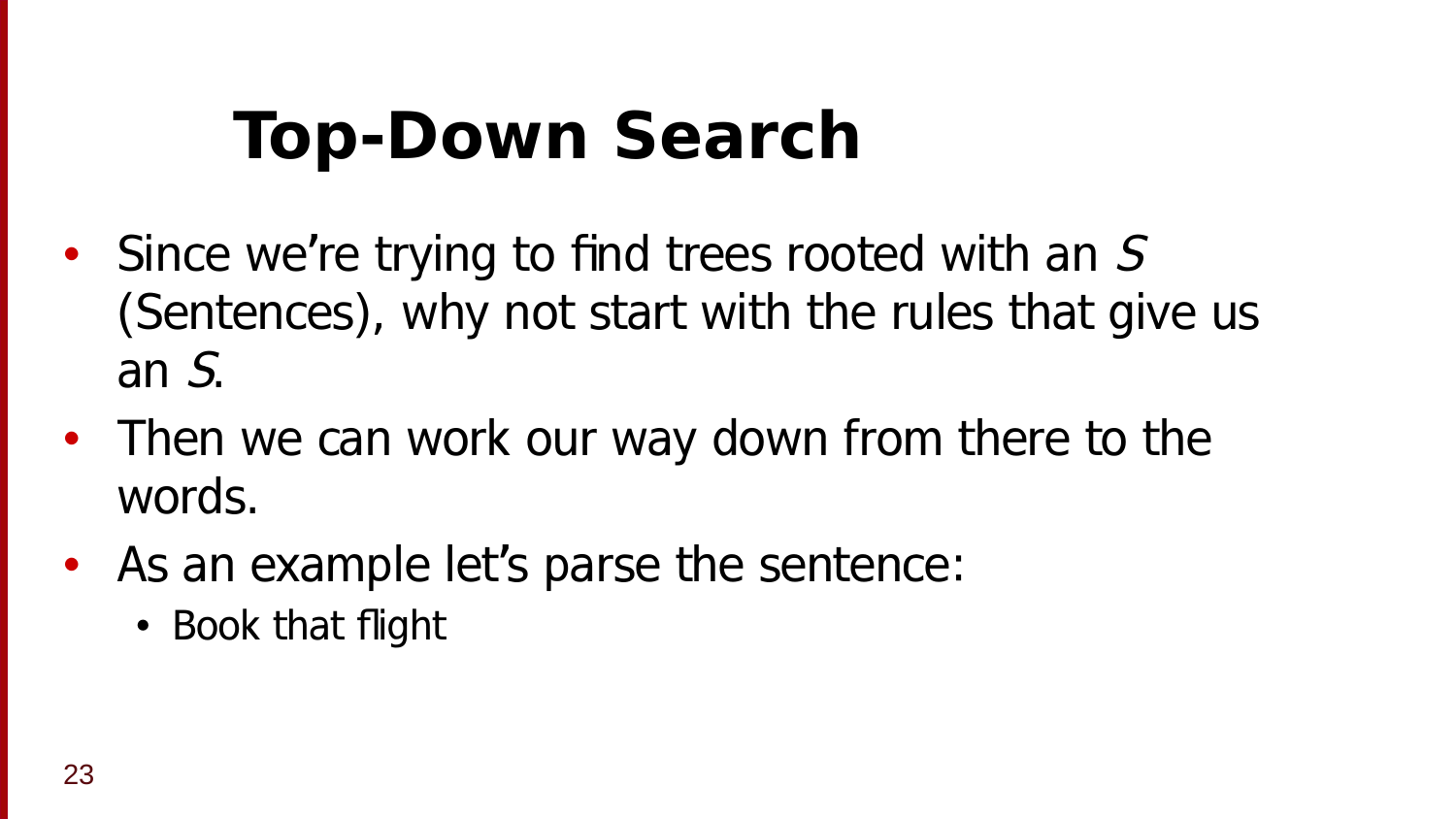

# Top-Down Search
Since we’re trying to find trees rooted with an S (Sentences), why not start with the rules that give us an S.
Then we can work our way down from there to the words.
As an example let’s parse the sentence:
Book that flight
23